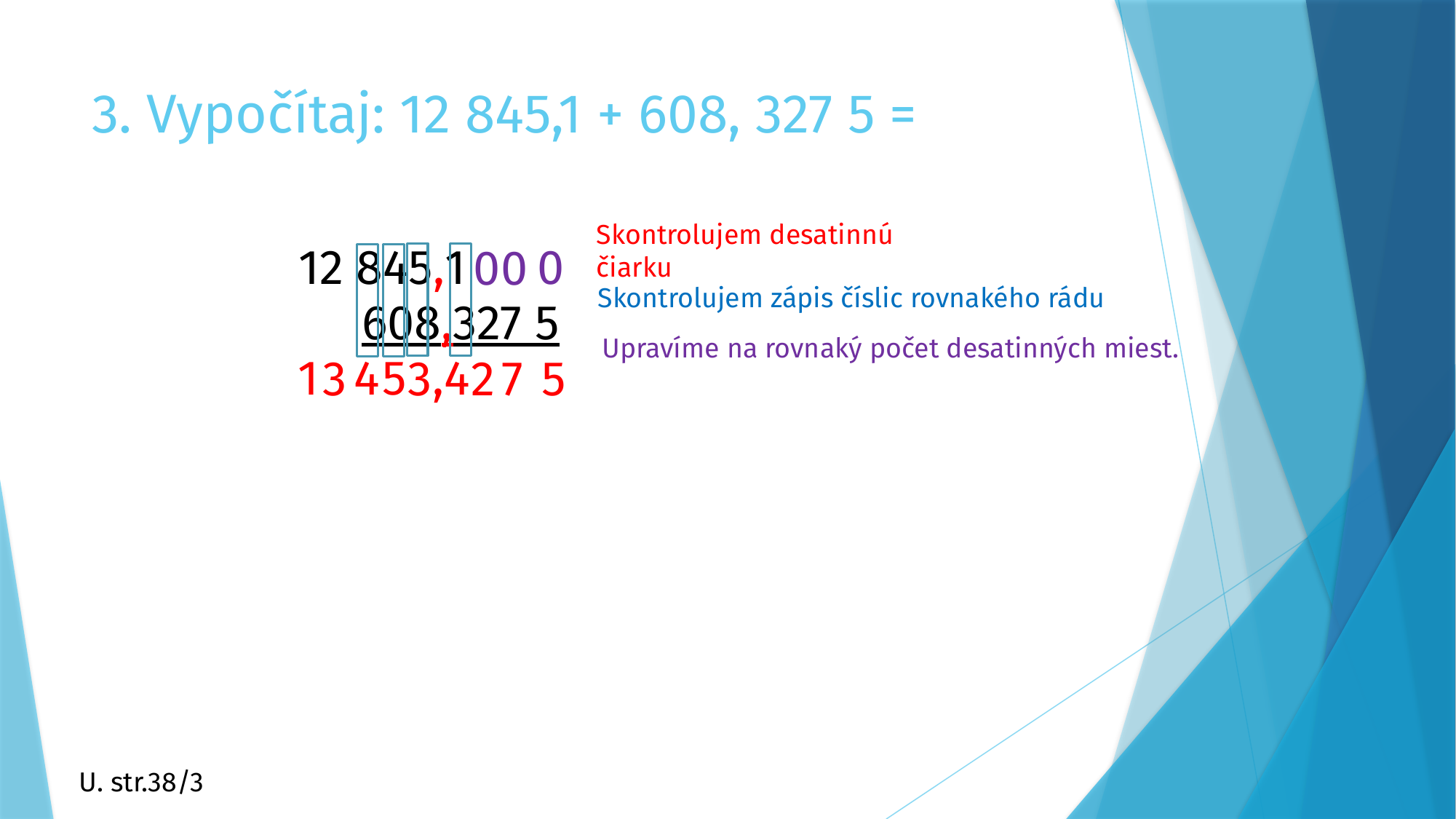

# 3. Vypočítaj: 12 845,1 + 608, 327 5 =
Skontrolujem desatinnú čiarku
12 845,1
0
0
0

Skontrolujem zápis číslic rovnakého rádu
608,327 5
Upravíme na rovnaký počet desatinných miest.
1
4
5
,
4
3
3
2
7
5
U. str.38/3